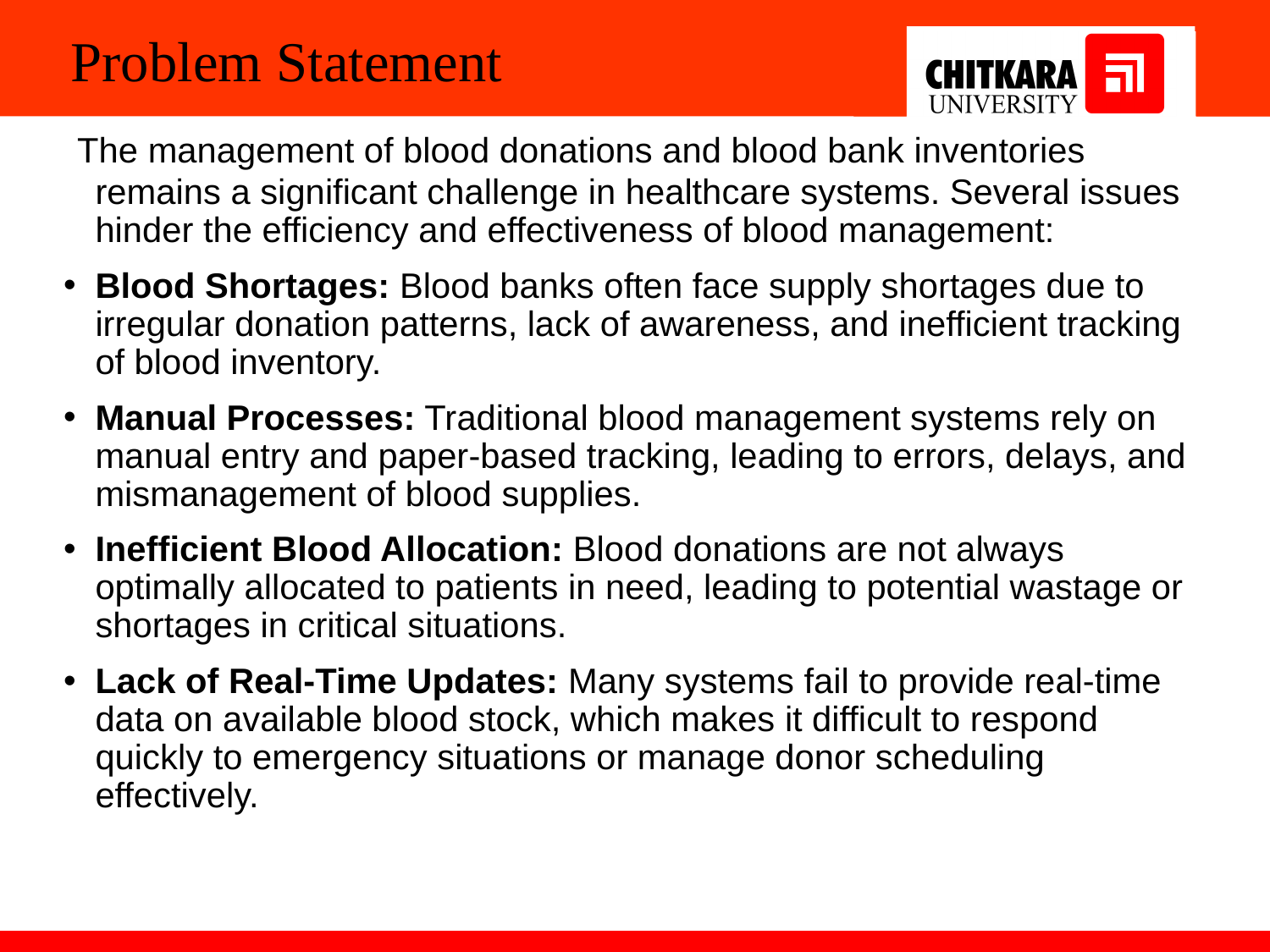

# Problem Statement
 The management of blood donations and blood bank inventories remains a significant challenge in healthcare systems. Several issues hinder the efficiency and effectiveness of blood management:
Blood Shortages: Blood banks often face supply shortages due to irregular donation patterns, lack of awareness, and inefficient tracking of blood inventory.
Manual Processes: Traditional blood management systems rely on manual entry and paper-based tracking, leading to errors, delays, and mismanagement of blood supplies.
Inefficient Blood Allocation: Blood donations are not always optimally allocated to patients in need, leading to potential wastage or shortages in critical situations.
Lack of Real-Time Updates: Many systems fail to provide real-time data on available blood stock, which makes it difficult to respond quickly to emergency situations or manage donor scheduling effectively.